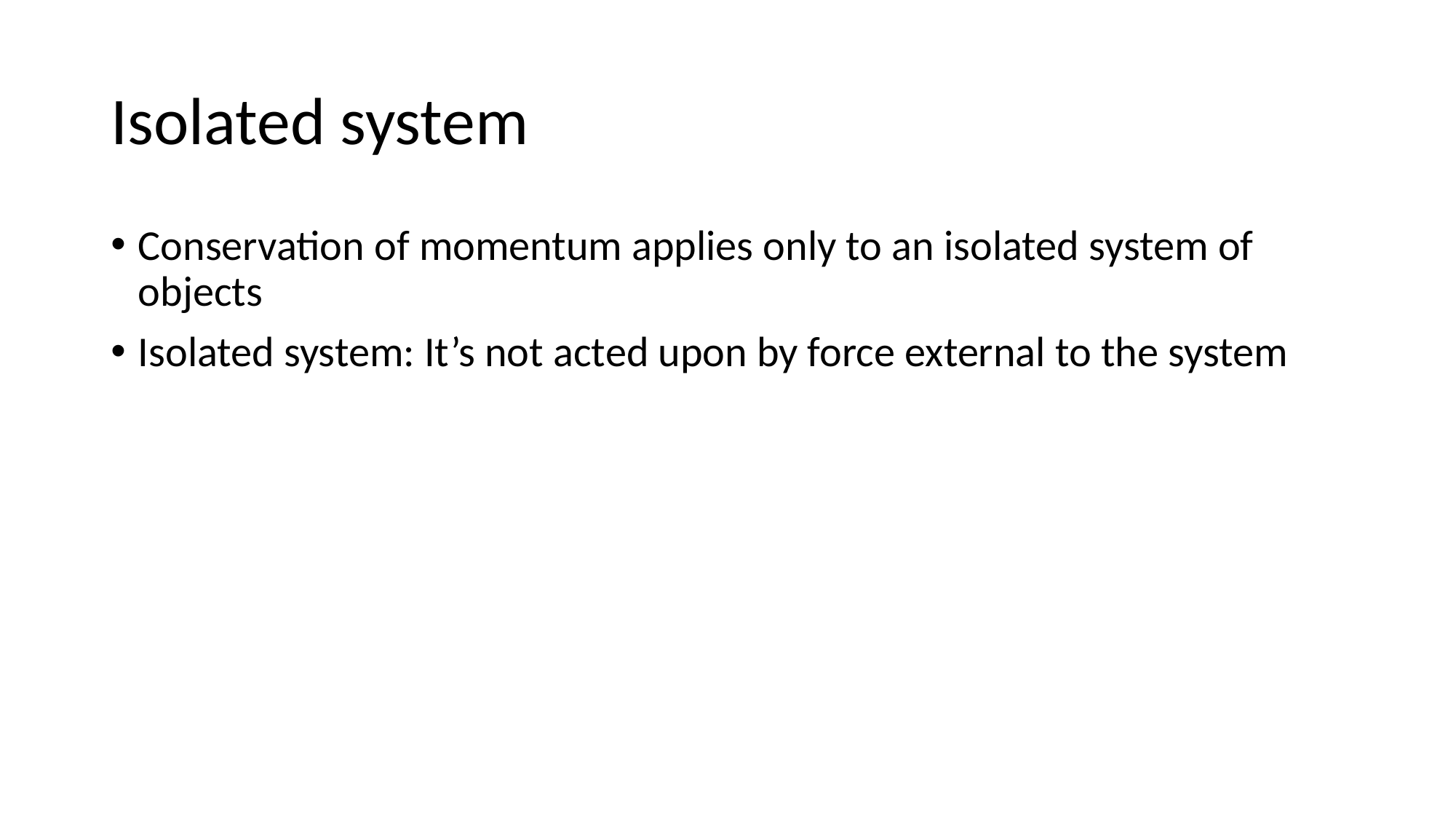

# Isolated system
Conservation of momentum applies only to an isolated system of objects
Isolated system: It’s not acted upon by force external to the system